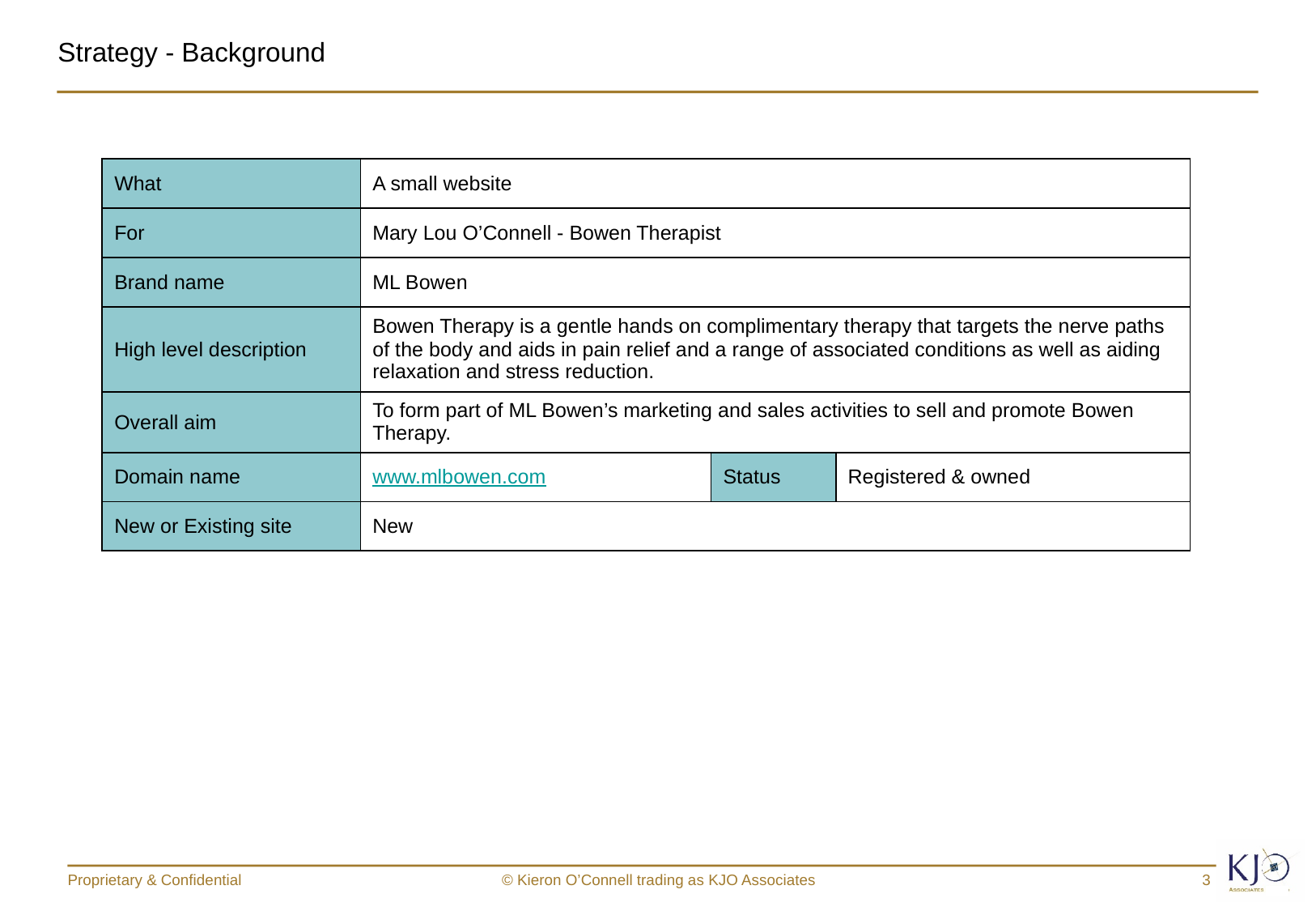

# Strategy - Background
| What | A small website |  |  |
| --- | --- | --- | --- |
| For | Mary Lou O’Connell - Bowen Therapist |  |  |
| Brand name | ML Bowen |  |  |
| High level description | Bowen Therapy is a gentle hands on complimentary therapy that targets the nerve paths of the body and aids in pain relief and a range of associated conditions as well as aiding relaxation and stress reduction. |  |  |
| Overall aim | To form part of ML Bowen’s marketing and sales activities to sell and promote Bowen Therapy. |  |  |
| Domain name | www.mlbowen.com | Status | Registered & owned |
| New or Existing site | New |  |  |
Proprietary & Confidential
© Kieron O’Connell trading as KJO Associates
3